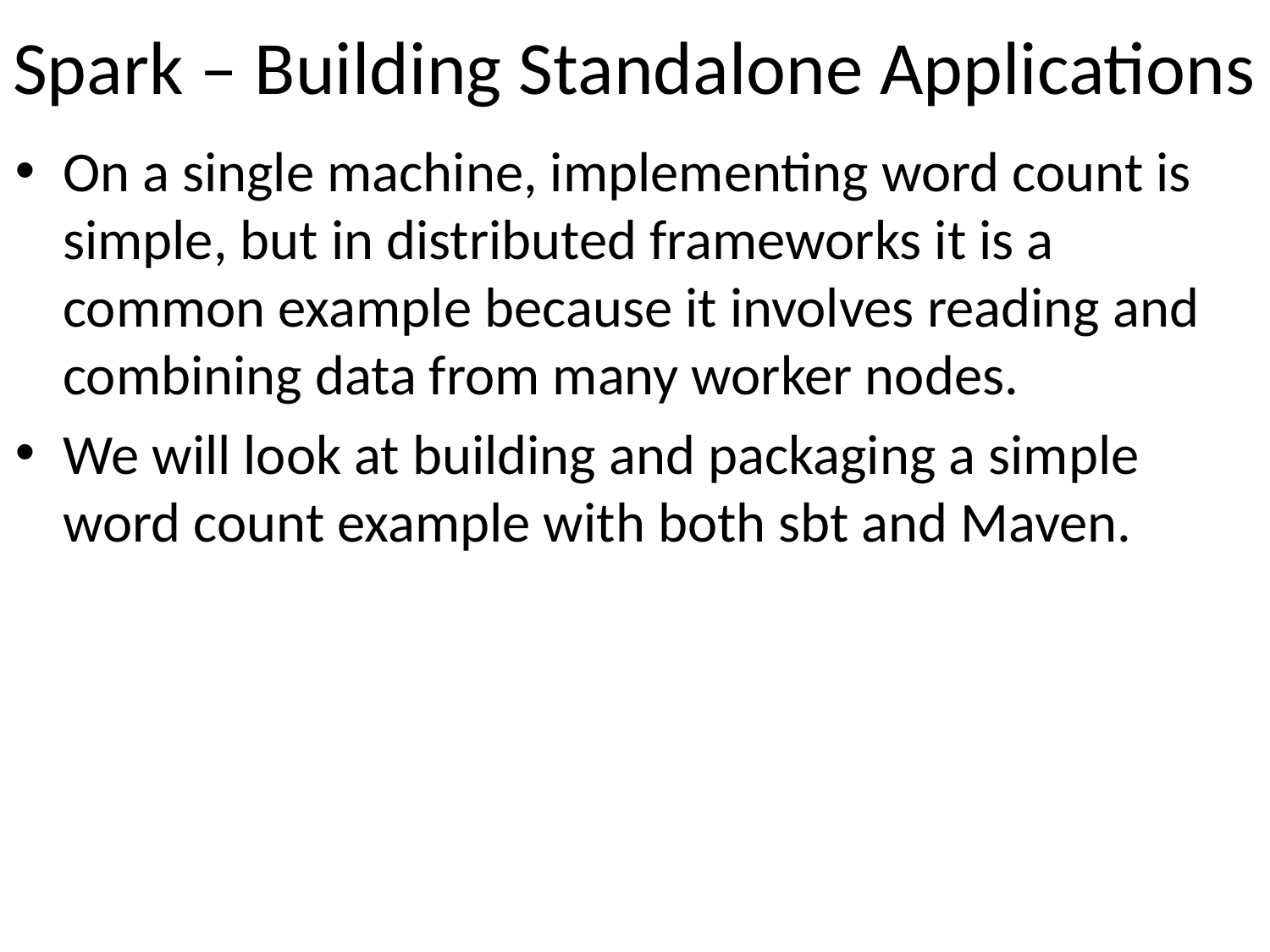

# Spark – Building Standalone Applications
On a single machine, implementing word count is simple, but in distributed frameworks it is a common example because it involves reading and combining data from many worker nodes.
We will look at building and packaging a simple word count example with both sbt and Maven.